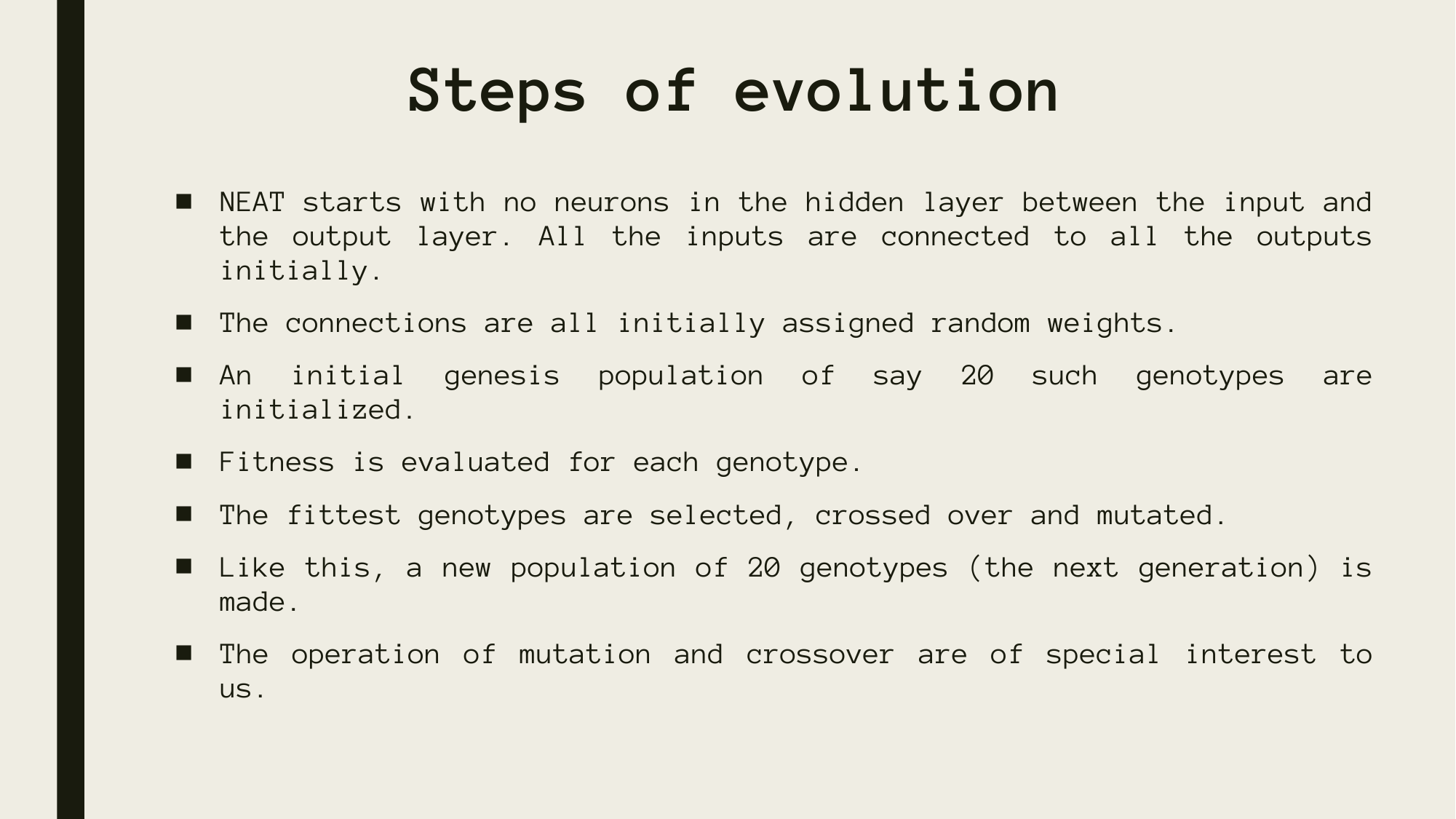

# Steps of evolution
NEAT starts with no neurons in the hidden layer between the input and the output layer. All the inputs are connected to all the outputs initially.
The connections are all initially assigned random weights.
An initial genesis population of say 20 such genotypes are initialized.
Fitness is evaluated for each genotype.
The fittest genotypes are selected, crossed over and mutated.
Like this, a new population of 20 genotypes (the next generation) is made.
The operation of mutation and crossover are of special interest to us.